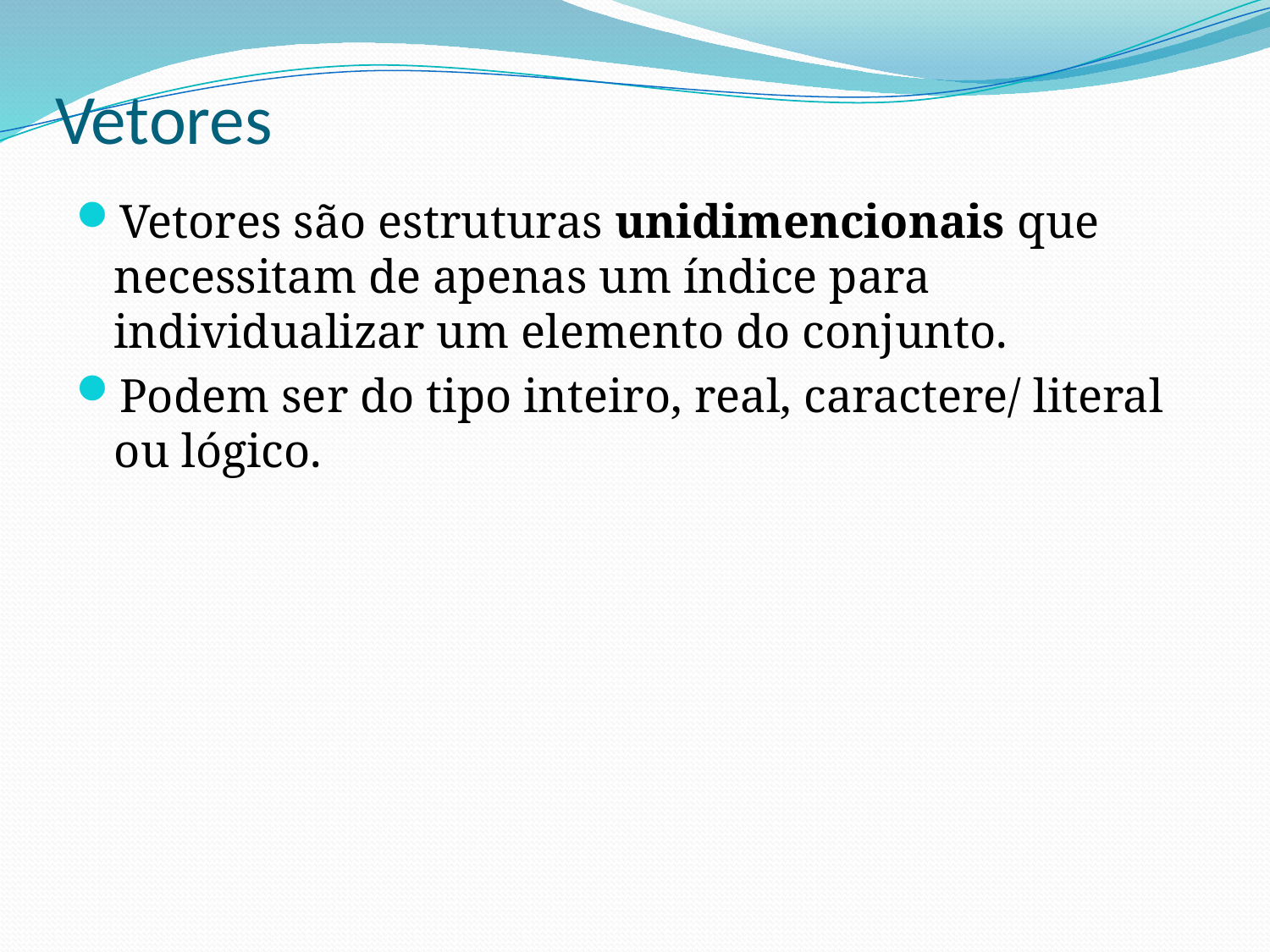

# Vetores
Vetores são estruturas unidimencionais que necessitam de apenas um índice para individualizar um elemento do conjunto.
Podem ser do tipo inteiro, real, caractere/ literal ou lógico.